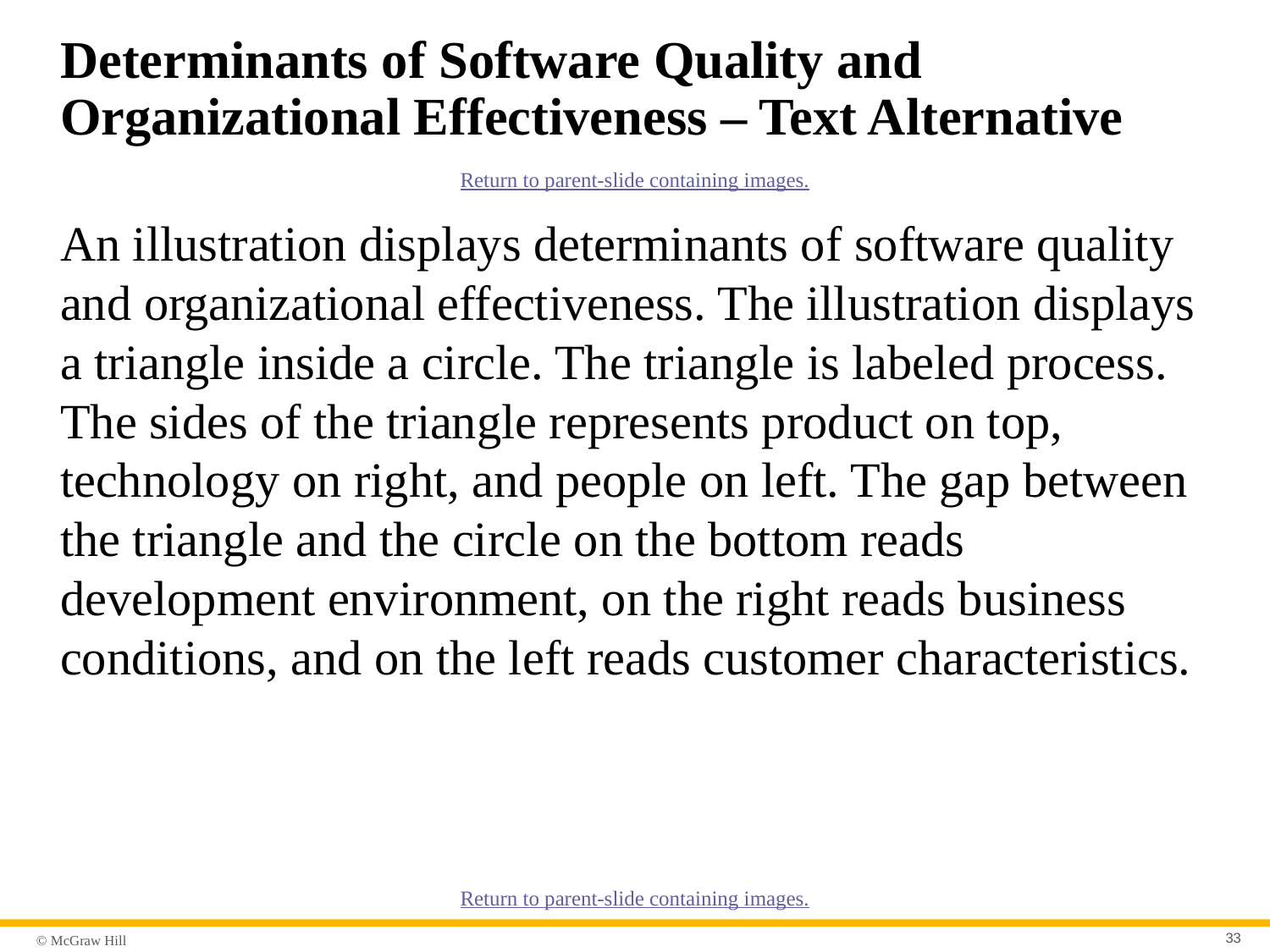

# Determinants of Software Quality and Organizational Effectiveness – Text Alternative
Return to parent-slide containing images.
An illustration displays determinants of software quality and organizational effectiveness. The illustration displays a triangle inside a circle. The triangle is labeled process. The sides of the triangle represents product on top, technology on right, and people on left. The gap between the triangle and the circle on the bottom reads development environment, on the right reads business conditions, and on the left reads customer characteristics.
Return to parent-slide containing images.
33